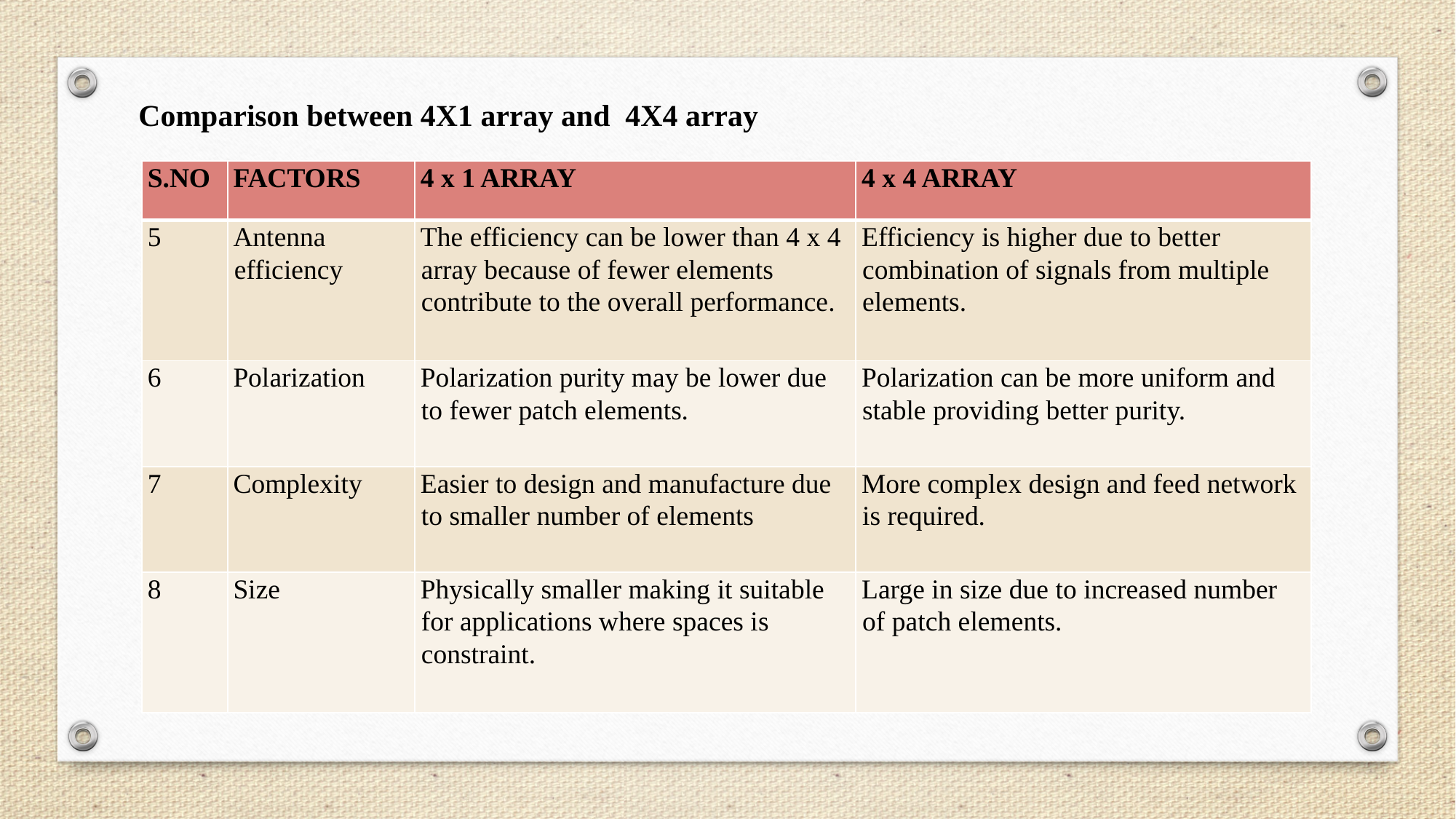

Comparison between 4X1 array and  4X4 array
| S.NO | FACTORS | 4 x 1 ARRAY | 4 x 4 ARRAY |
| --- | --- | --- | --- |
| 5 | Antenna efficiency | The efficiency can be lower than 4 x 4 array because of fewer elements contribute to the overall performance. | Efficiency is higher due to better combination of signals from multiple elements. |
| 6 | Polarization | Polarization purity may be lower due to fewer patch elements. | Polarization can be more uniform and stable providing better purity. |
| 7 | Complexity | Easier to design and manufacture due to smaller number of elements | More complex design and feed network is required. |
| 8 | Size | Physically smaller making it suitable for applications where spaces is constraint. | Large in size due to increased number of patch elements. |